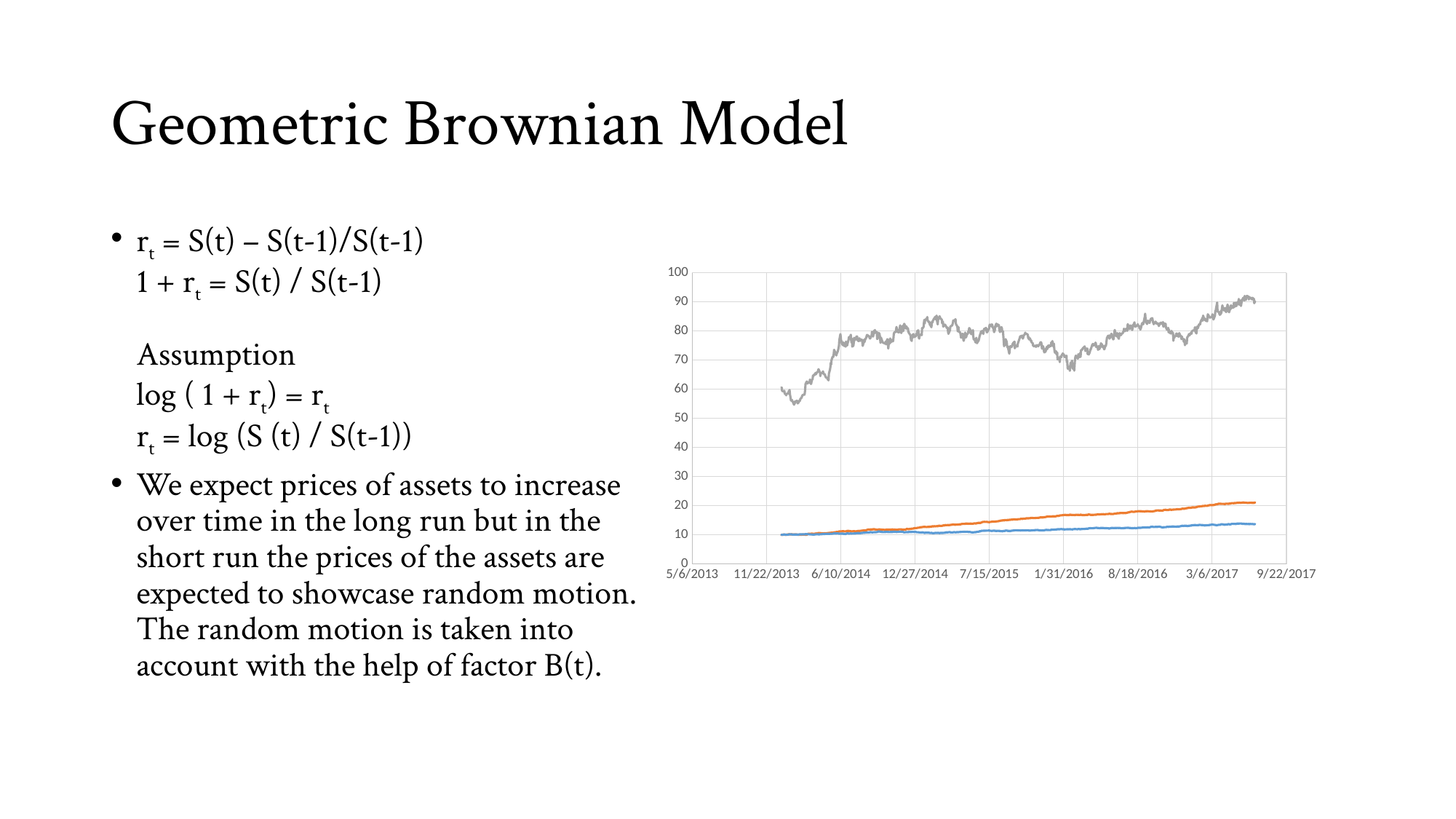

# Geometric Brownian Model

rt = S(t) – S(t-1)/S(t-1)
1 + rt = S(t) / S(t-1)
Assumption
log ( 1 + rt) = rt
rt = log (S (t) / S(t-1))
We expect prices of assets to increase over time in the long run but in the short run the prices of the assets are expected to showcase random motion. The random motion is taken into account with the help of factor B(t).

### Chart

| Category |  |  |  |
|---|---|---|---|